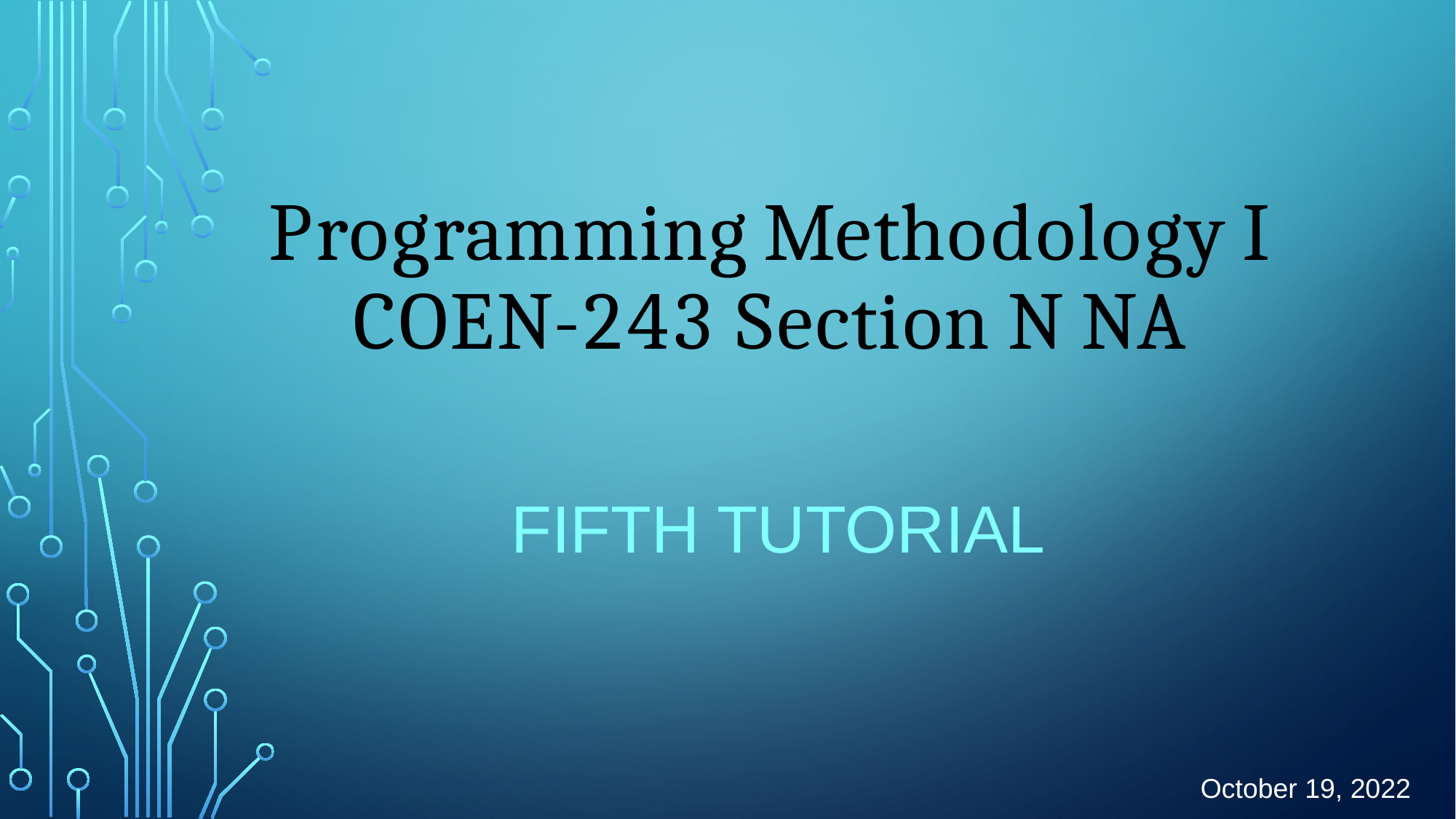

# Programming Methodology I COEN-243 Section N NA
 FIFTH Tutorial
October 19, 2022